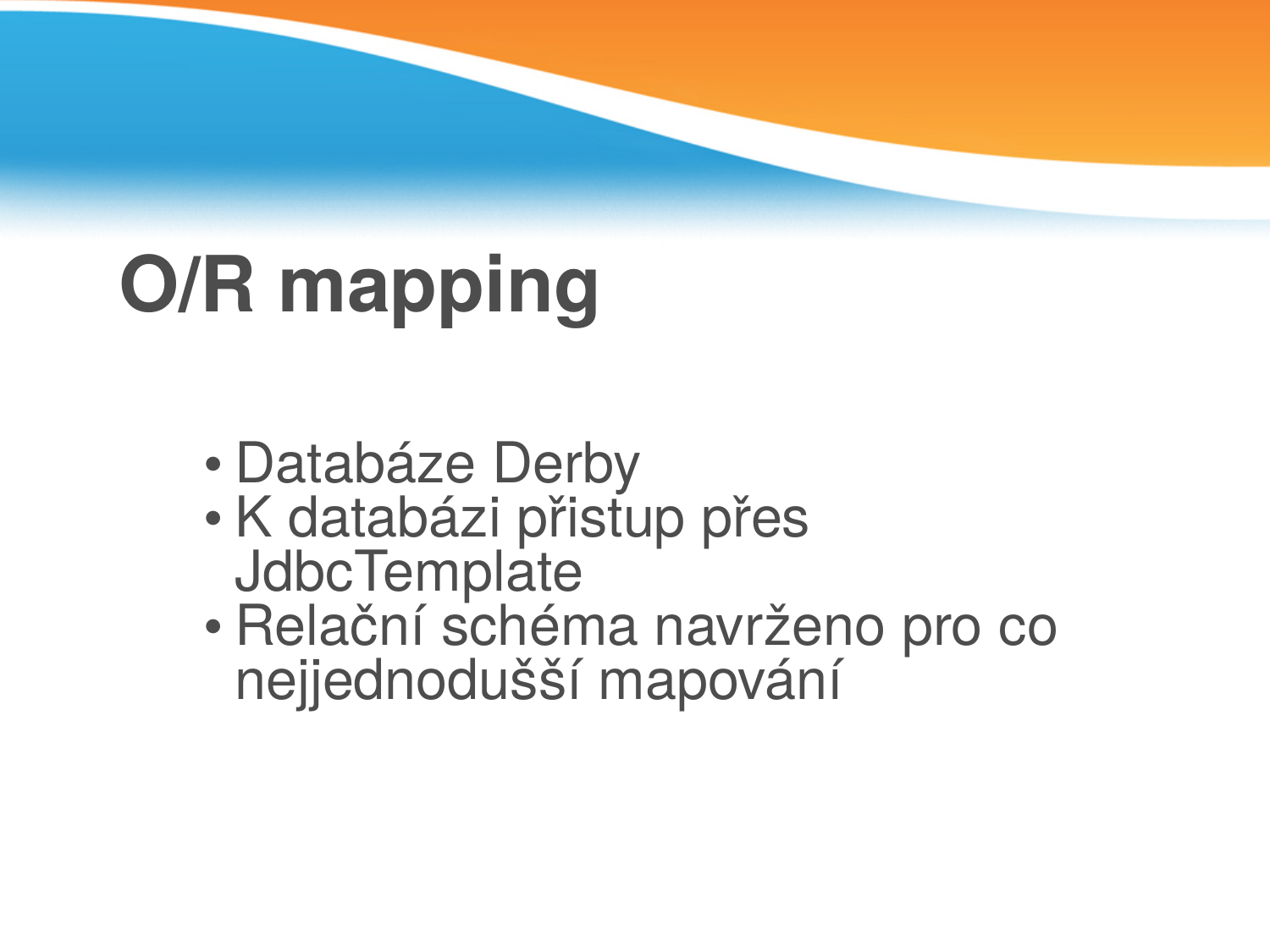

# O/R mapping
Databáze Derby
K databázi přistup přes JdbcTemplate
Relační schéma navrženo pro co nejjednodušší mapování